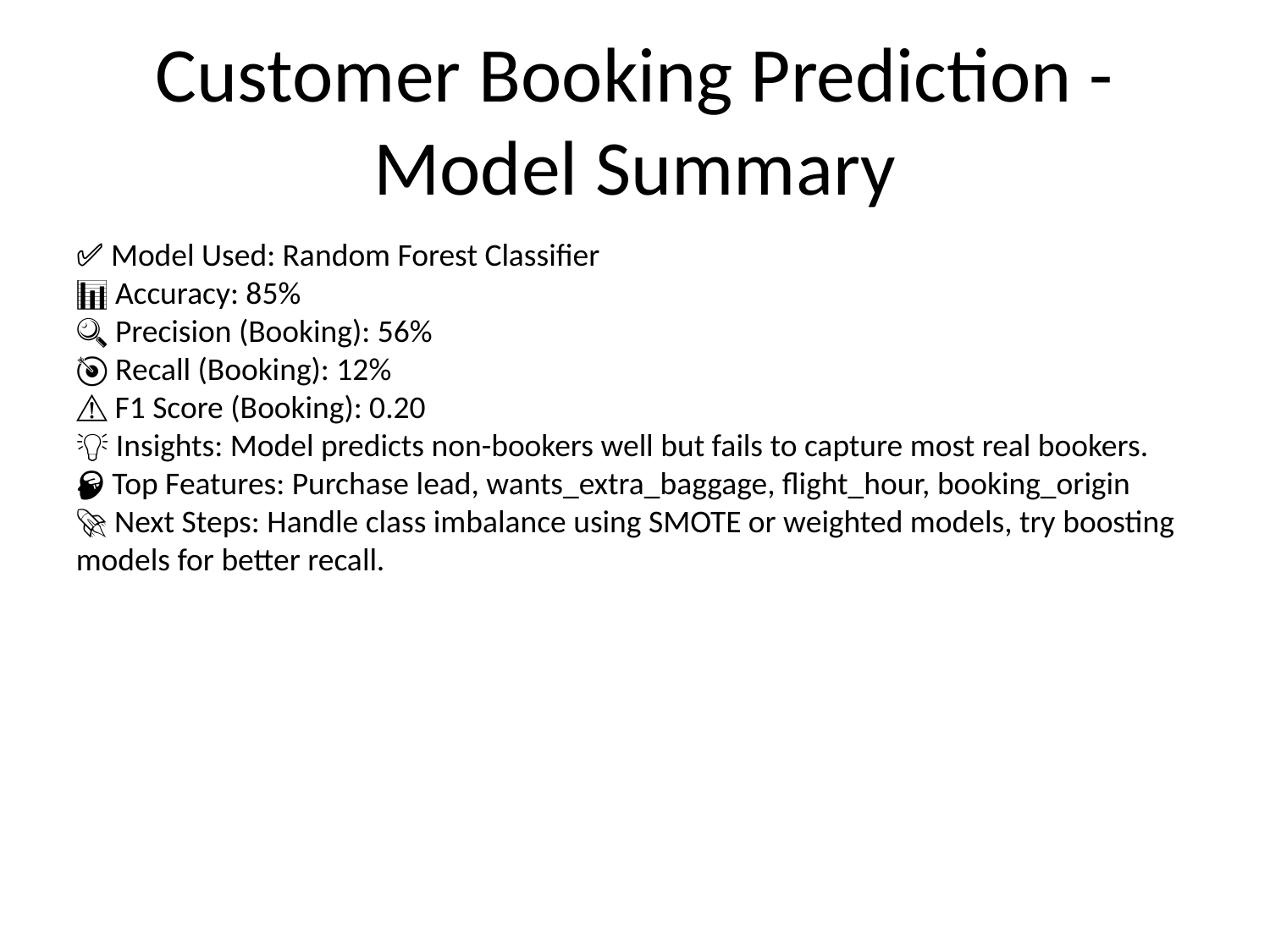

# Customer Booking Prediction - Model Summary

✅ Model Used: Random Forest Classifier
📊 Accuracy: 85%
🔍 Precision (Booking): 56%
🎯 Recall (Booking): 12%
⚠️ F1 Score (Booking): 0.20
💡 Insights: Model predicts non-bookers well but fails to capture most real bookers.
🧠 Top Features: Purchase lead, wants_extra_baggage, flight_hour, booking_origin
🚀 Next Steps: Handle class imbalance using SMOTE or weighted models, try boosting models for better recall.